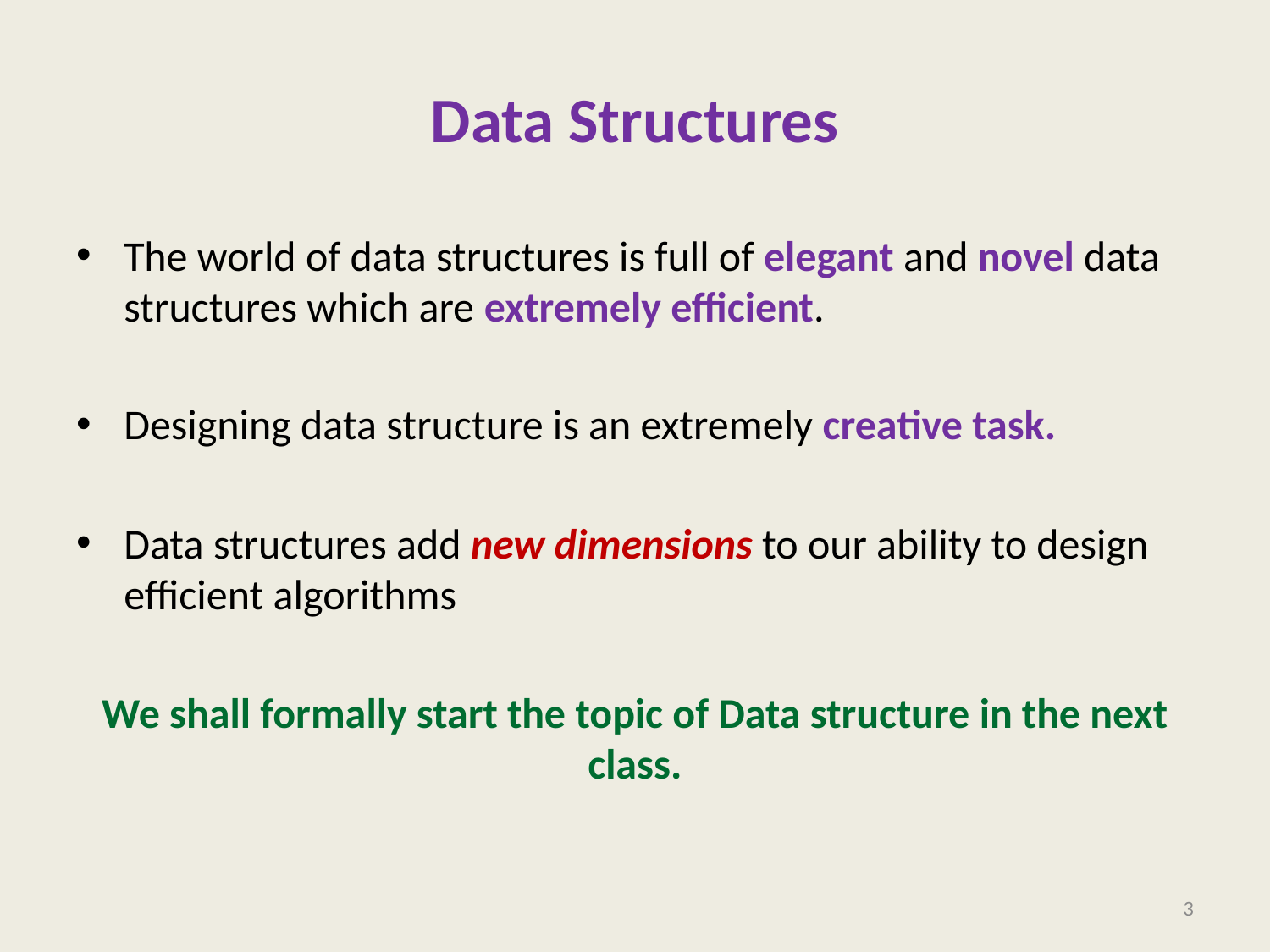

# Data Structures
The world of data structures is full of elegant and novel data structures which are extremely efficient.

Designing data structure is an extremely creative task.

Data structures add new dimensions to our ability to design efficient algorithms

We shall formally start the topic of Data structure in the next class.

3